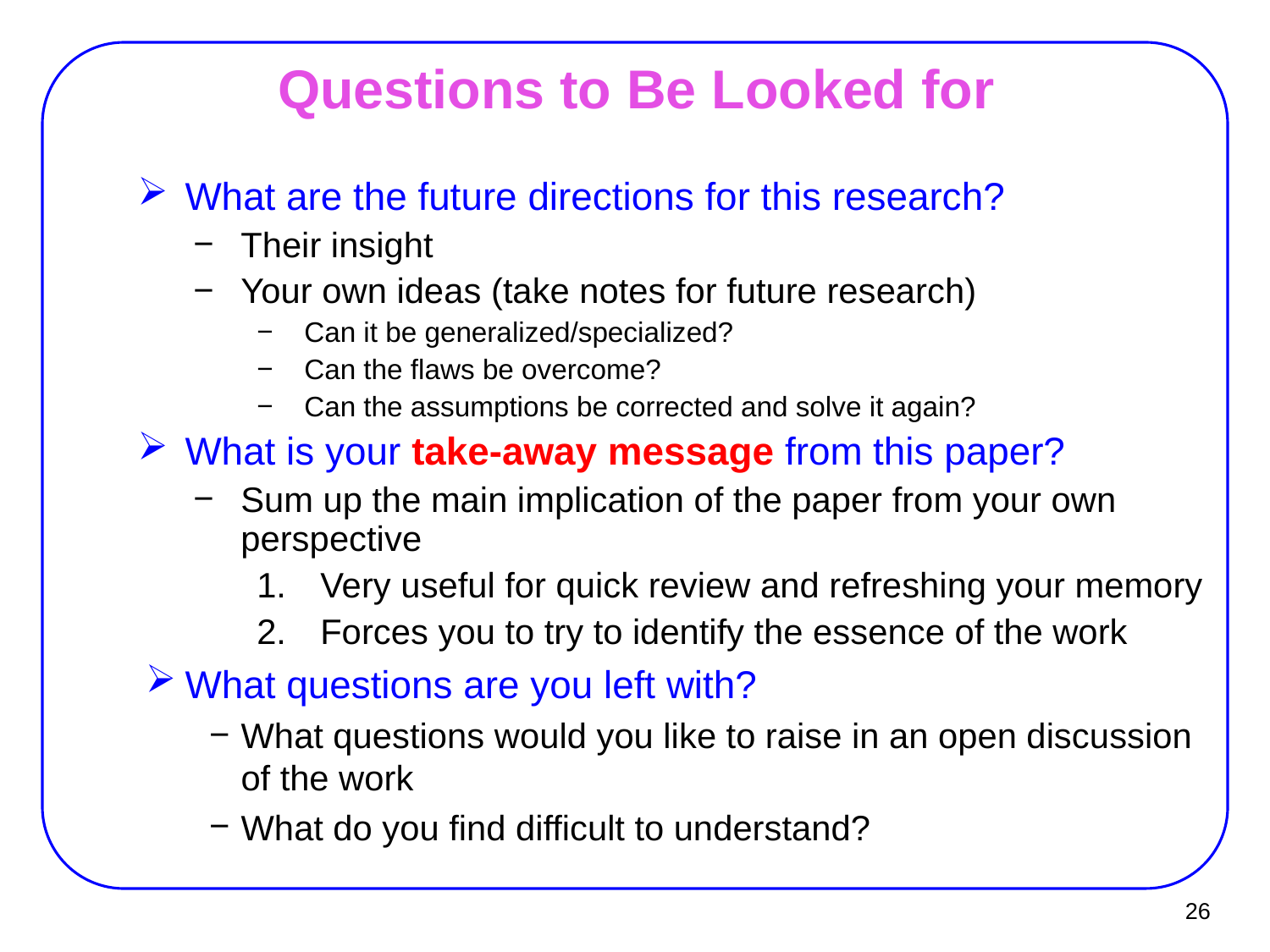

Questions to Be Looked for
What are the future directions for this research?
Their insight
Your own ideas (take notes for future research)
Can it be generalized/specialized?
Can the flaws be overcome?
Can the assumptions be corrected and solve it again?
What is your take-away message from this paper?
Sum up the main implication of the paper from your own perspective
Very useful for quick review and refreshing your memory
Forces you to try to identify the essence of the work
What questions are you left with?
What questions would you like to raise in an open discussion of the work
What do you find difficult to understand?

26